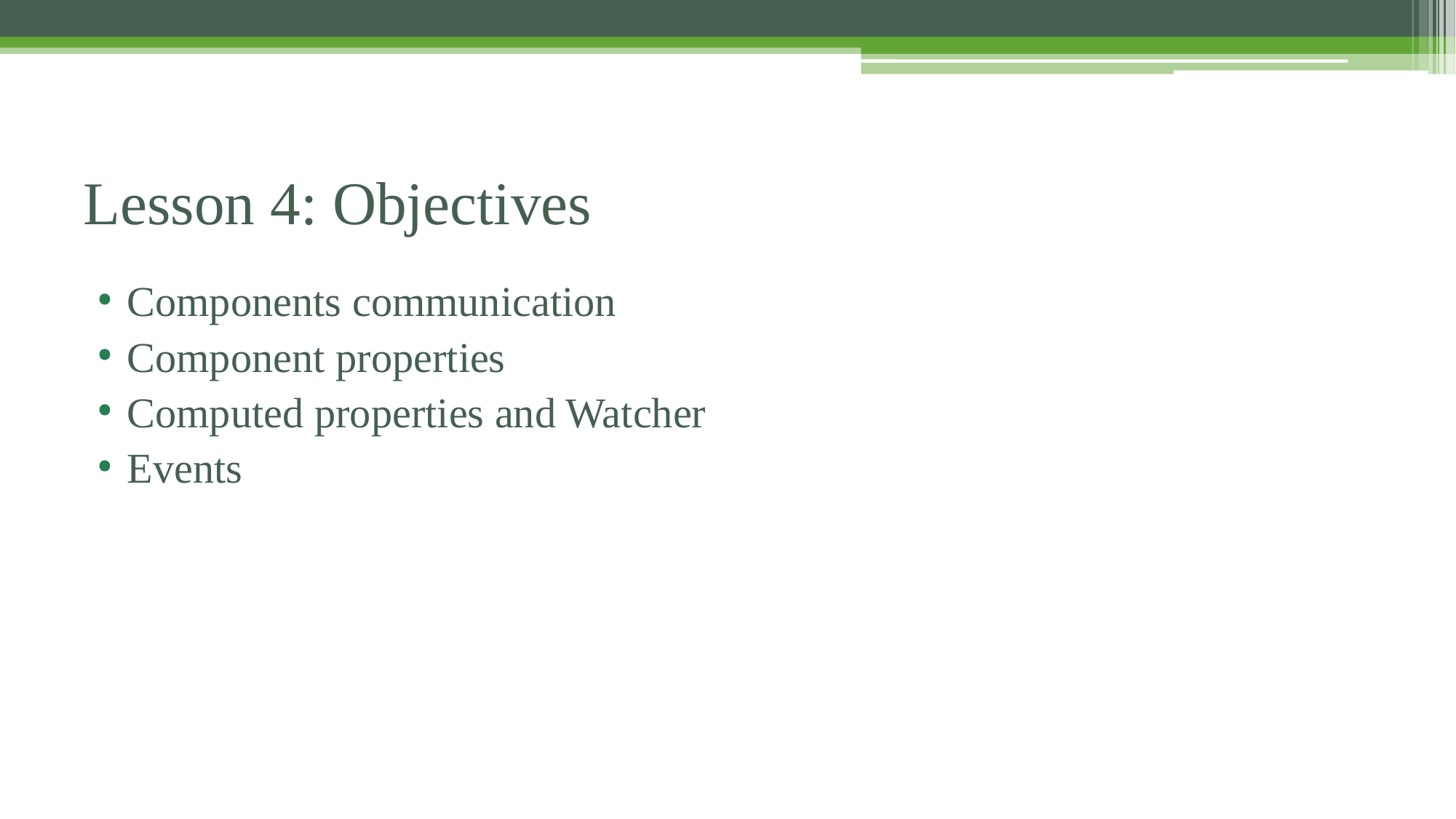

# Lesson 4: Objectives
Components communication
Component properties
Computed properties and Watcher
Events